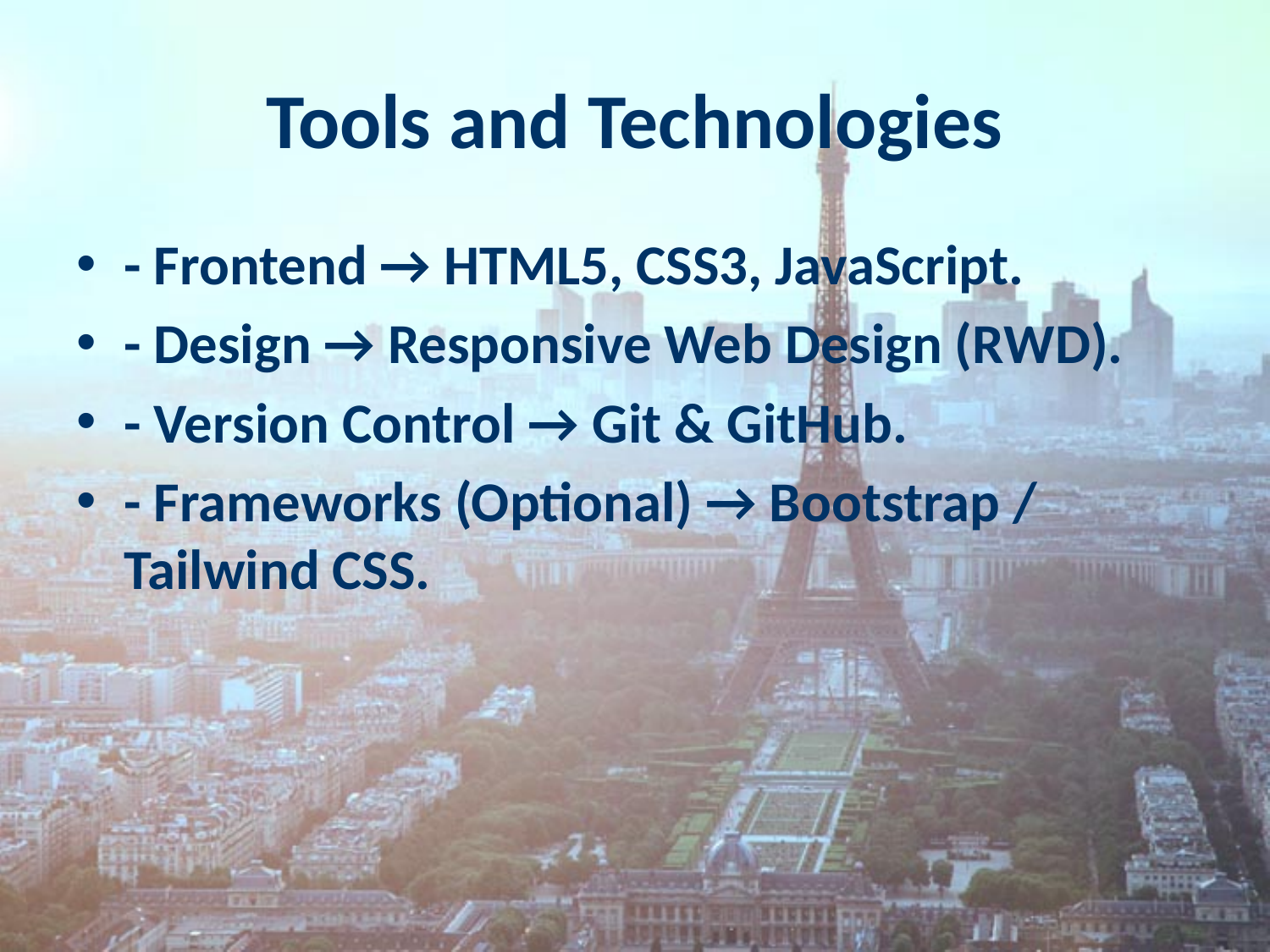

# Tools and Technologies
- Frontend → HTML5, CSS3, JavaScript.
- Design → Responsive Web Design (RWD).
- Version Control → Git & GitHub.
- Frameworks (Optional) → Bootstrap / Tailwind CSS.